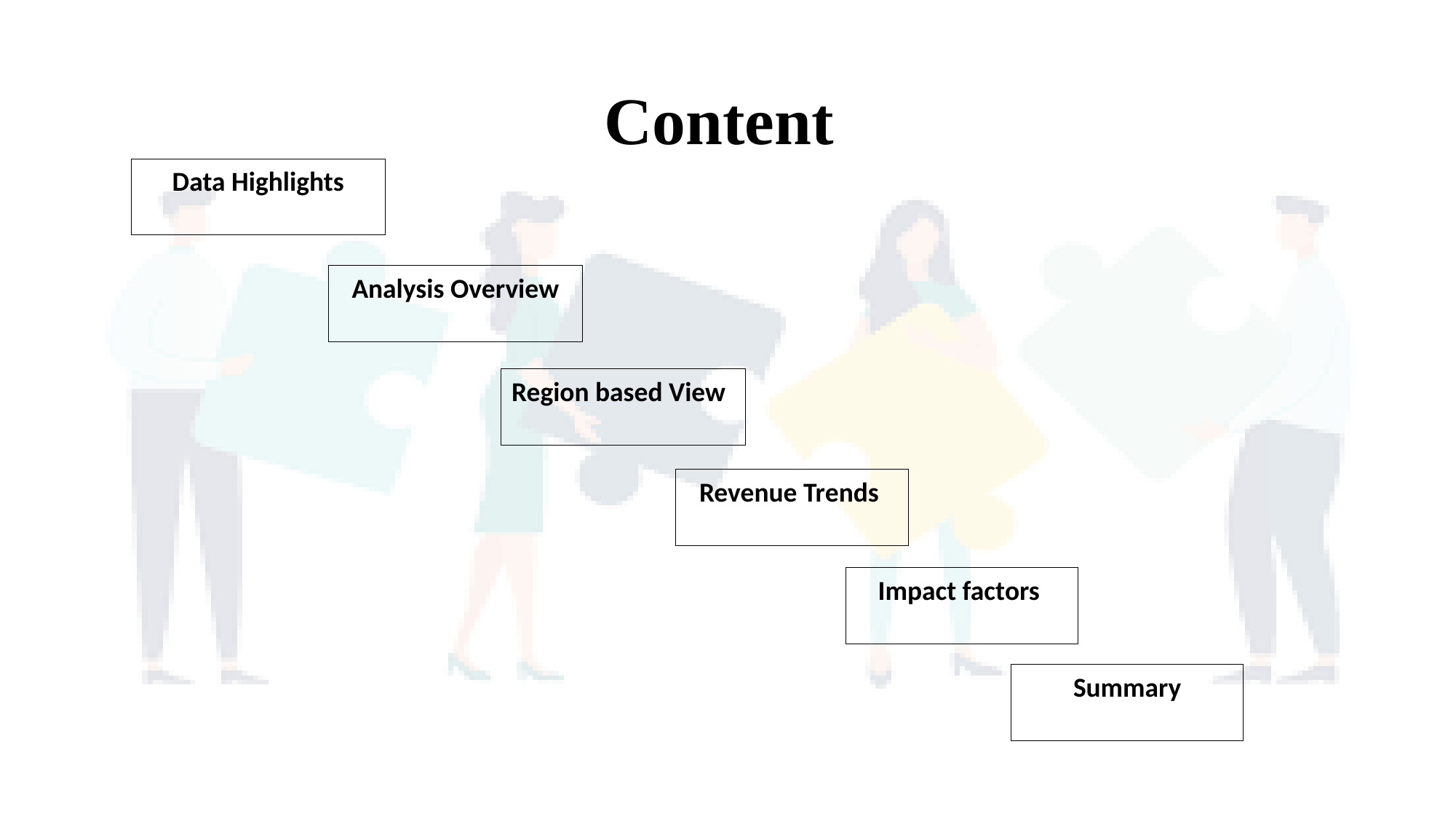

# Content
Data Highlights

Analysis Overview

Region based View

Revenue Trends

Impact factors

Summary